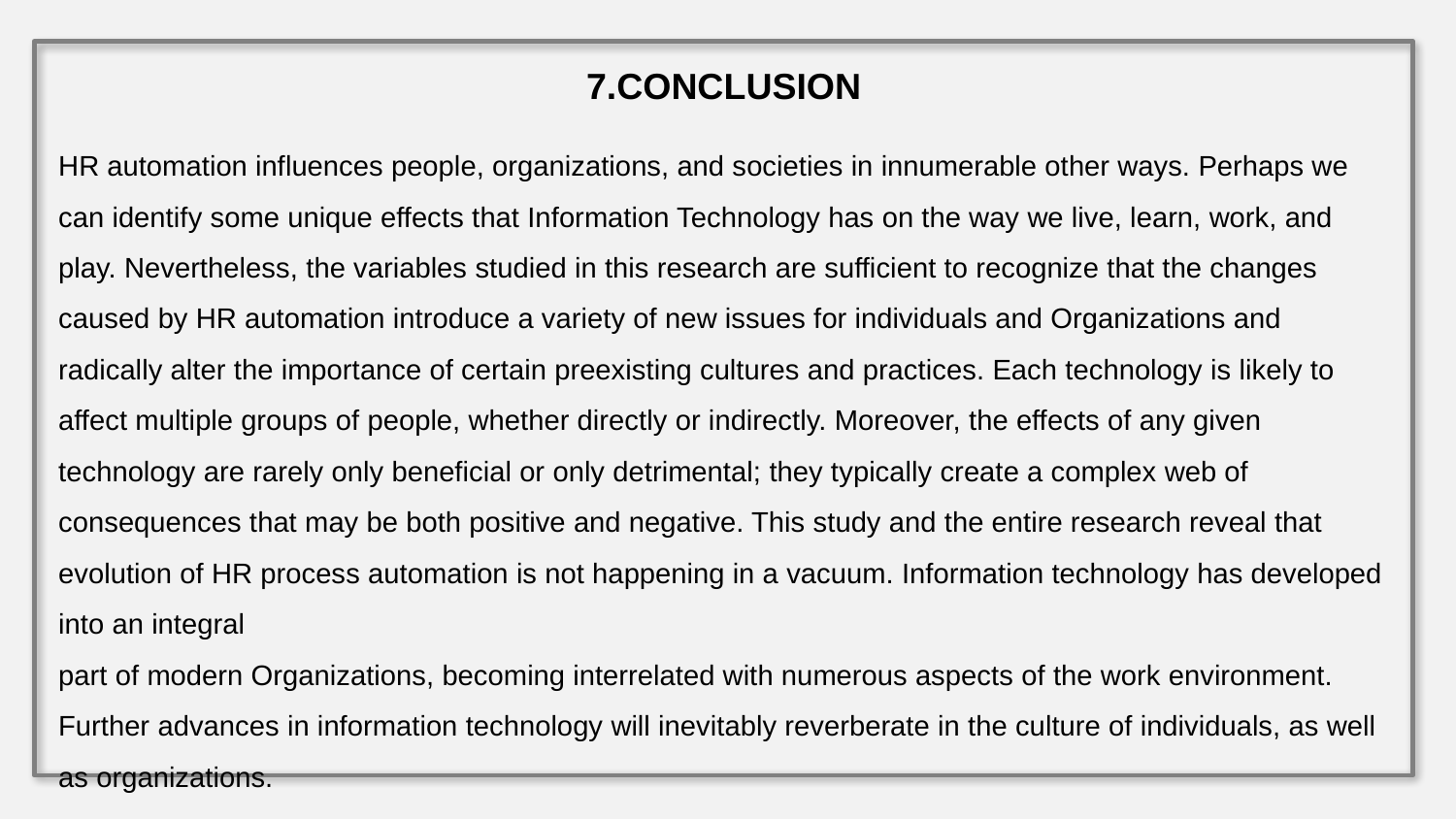

7.CONCLUSION
HR automation influences people, organizations, and societies in innumerable other ways. Perhaps we can identify some unique effects that Information Technology has on the way we live, learn, work, and play. Nevertheless, the variables studied in this research are sufficient to recognize that the changes caused by HR automation introduce a variety of new issues for individuals and Organizations and radically alter the importance of certain preexisting cultures and practices. Each technology is likely to affect multiple groups of people, whether directly or indirectly. Moreover, the effects of any given technology are rarely only beneficial or only detrimental; they typically create a complex web of consequences that may be both positive and negative. This study and the entire research reveal that evolution of HR process automation is not happening in a vacuum. Information technology has developed into an integral
part of modern Organizations, becoming interrelated with numerous aspects of the work environment. Further advances in information technology will inevitably reverberate in the culture of individuals, as well as organizations.